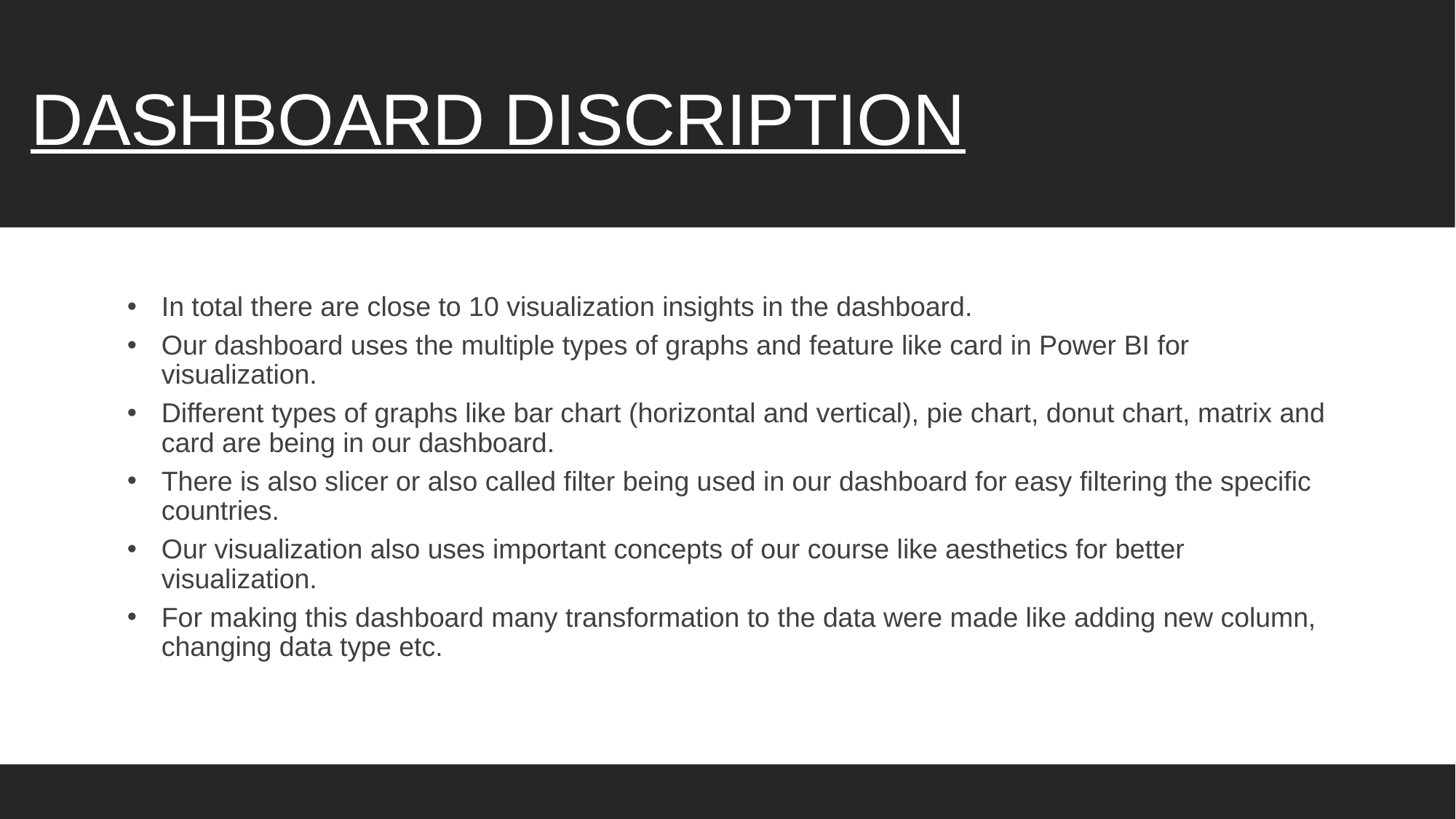

DASHBOARD DISCRIPTION
In total there are close to 10 visualization insights in the dashboard.
Our dashboard uses the multiple types of graphs and feature like card in Power BI for visualization.
Different types of graphs like bar chart (horizontal and vertical), pie chart, donut chart, matrix and card are being in our dashboard.
There is also slicer or also called filter being used in our dashboard for easy filtering the specific countries.
Our visualization also uses important concepts of our course like aesthetics for better visualization.
For making this dashboard many transformation to the data were made like adding new column, changing data type etc.